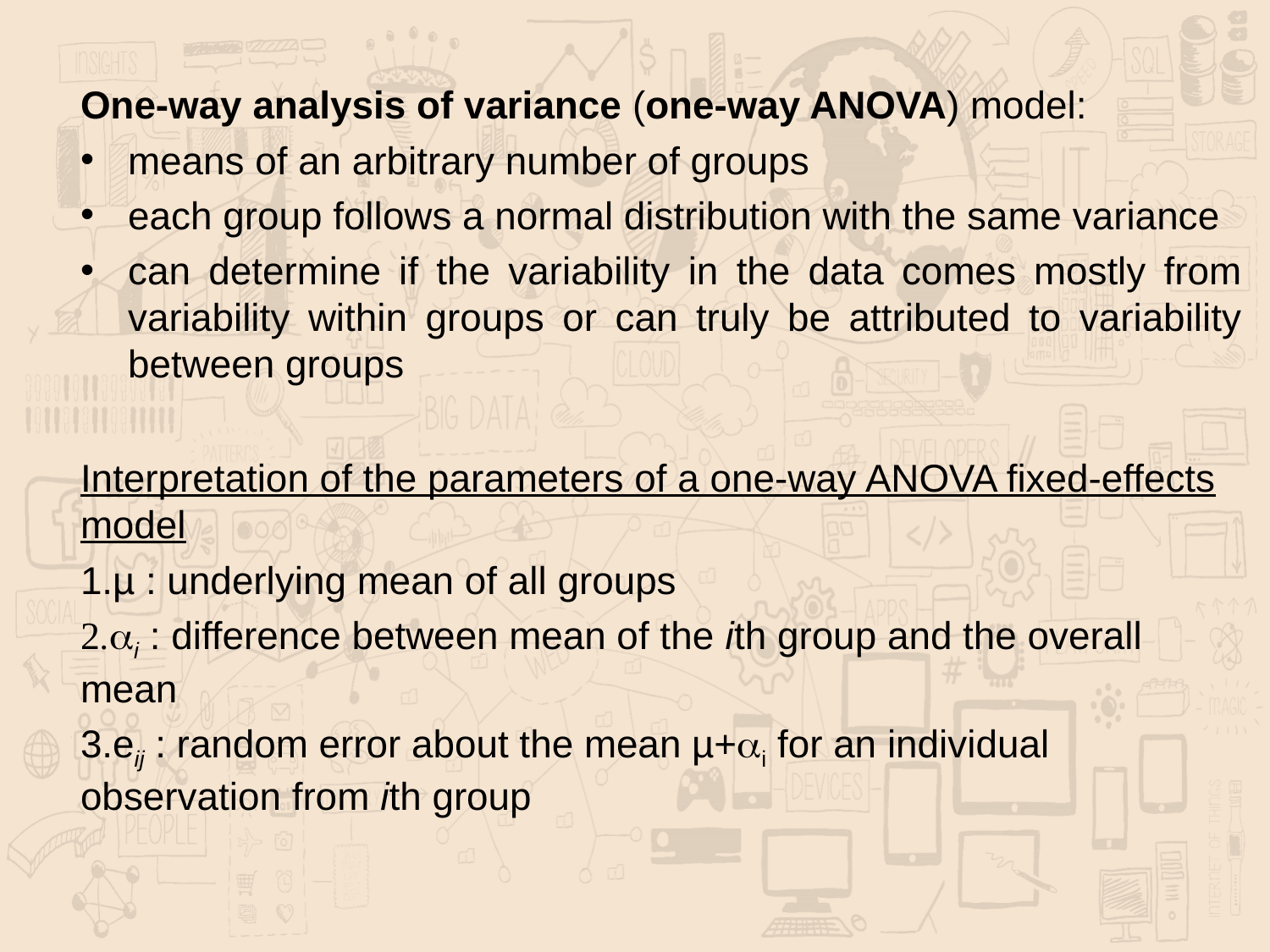

One-way analysis of variance (one-way ANOVA) model:
means of an arbitrary number of groups
each group follows a normal distribution with the same variance
can determine if the variability in the data comes mostly from variability within groups or can truly be attributed to variability between groups

Interpretation of the parameters of a one-way ANOVA fixed-effects model
µ : underlying mean of all groups
αi : difference between mean of the ith group and the overall mean
eij : random error about the mean µ+αi for an individual observation from ith group